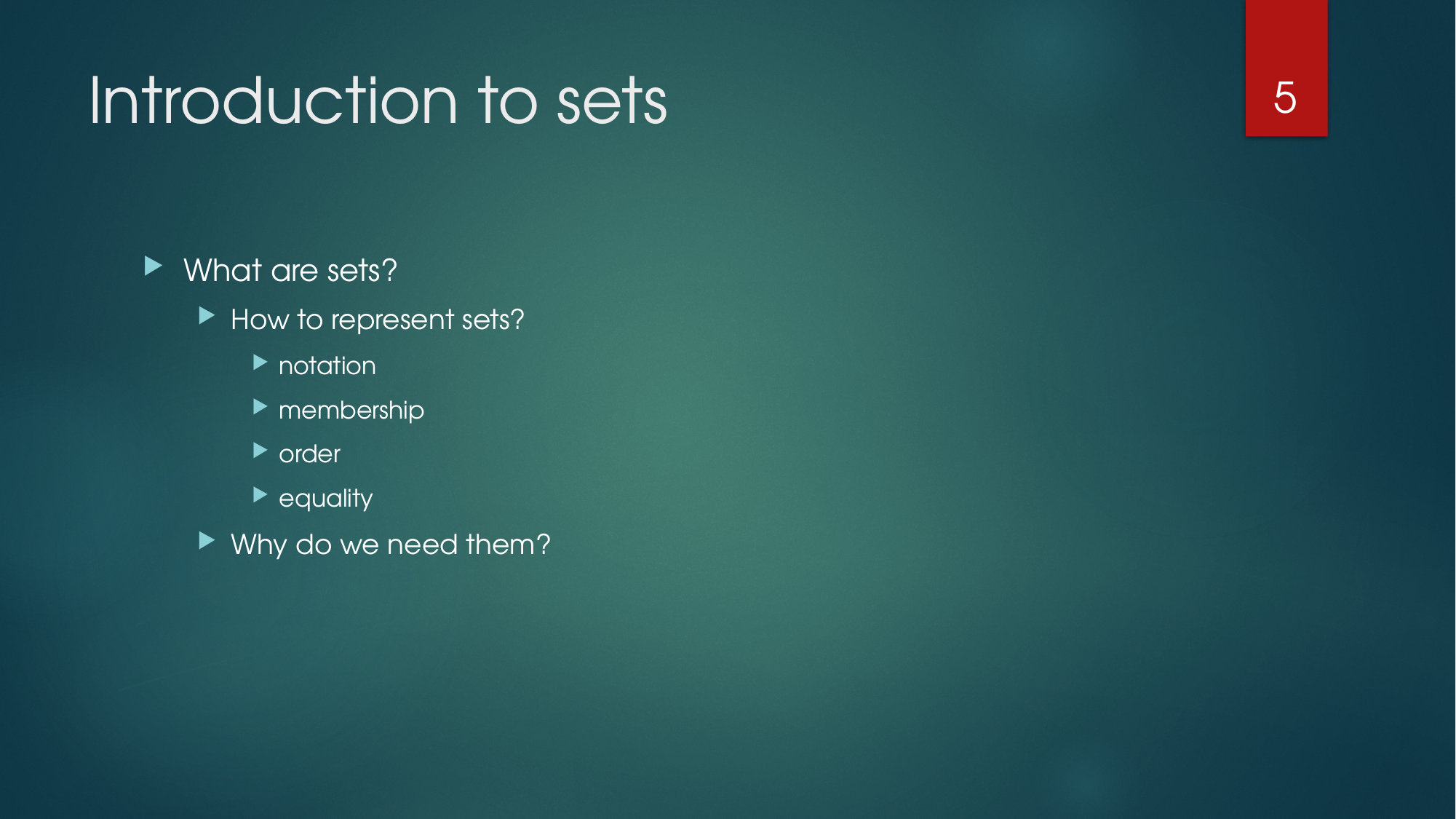

5
# Introduction to sets
What are sets?
How to represent sets?
notation
membership
order
equality
Why do we need them?